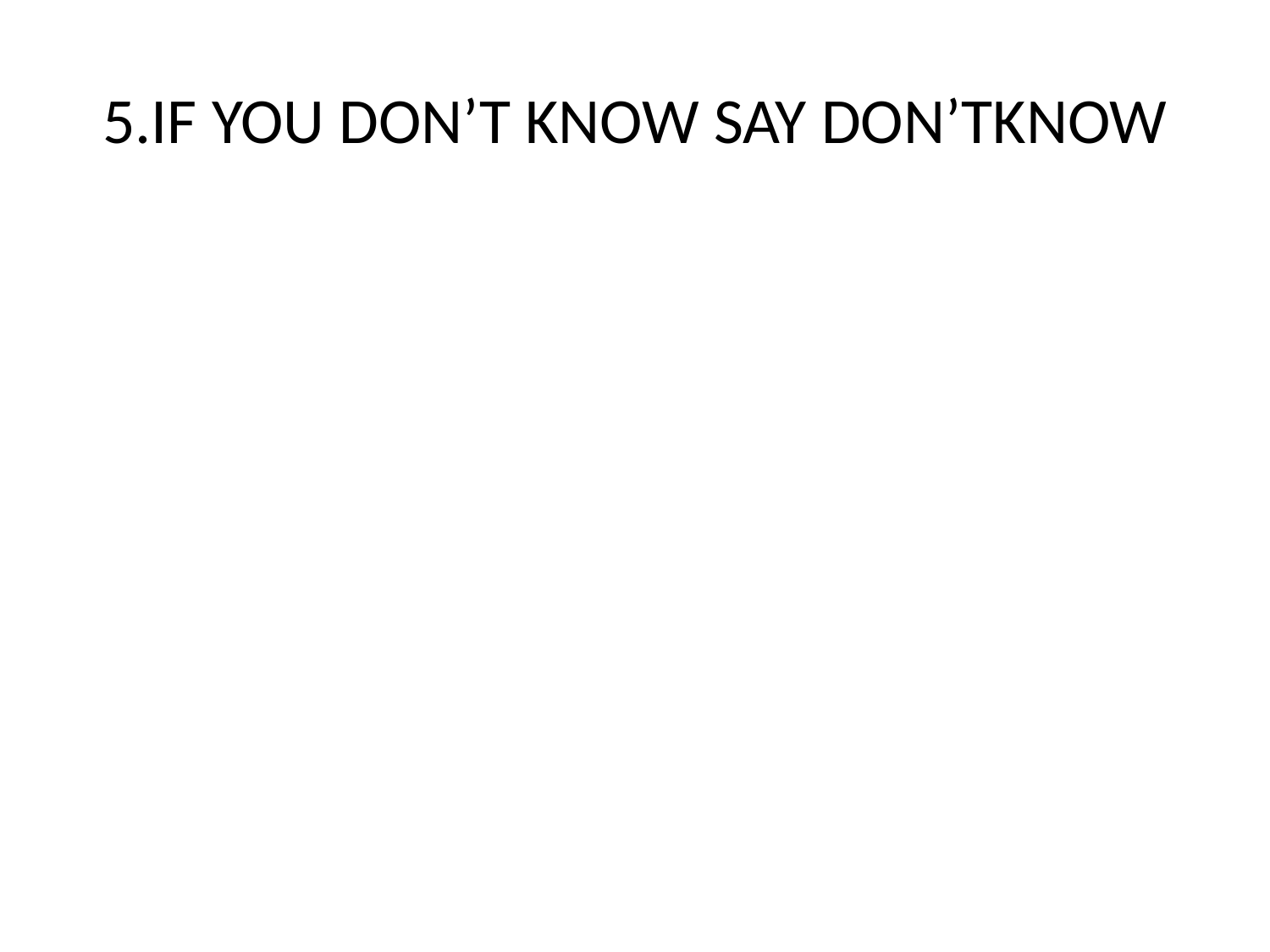

# 5.IF YOU DON’T KNOW SAY DON’TKNOW